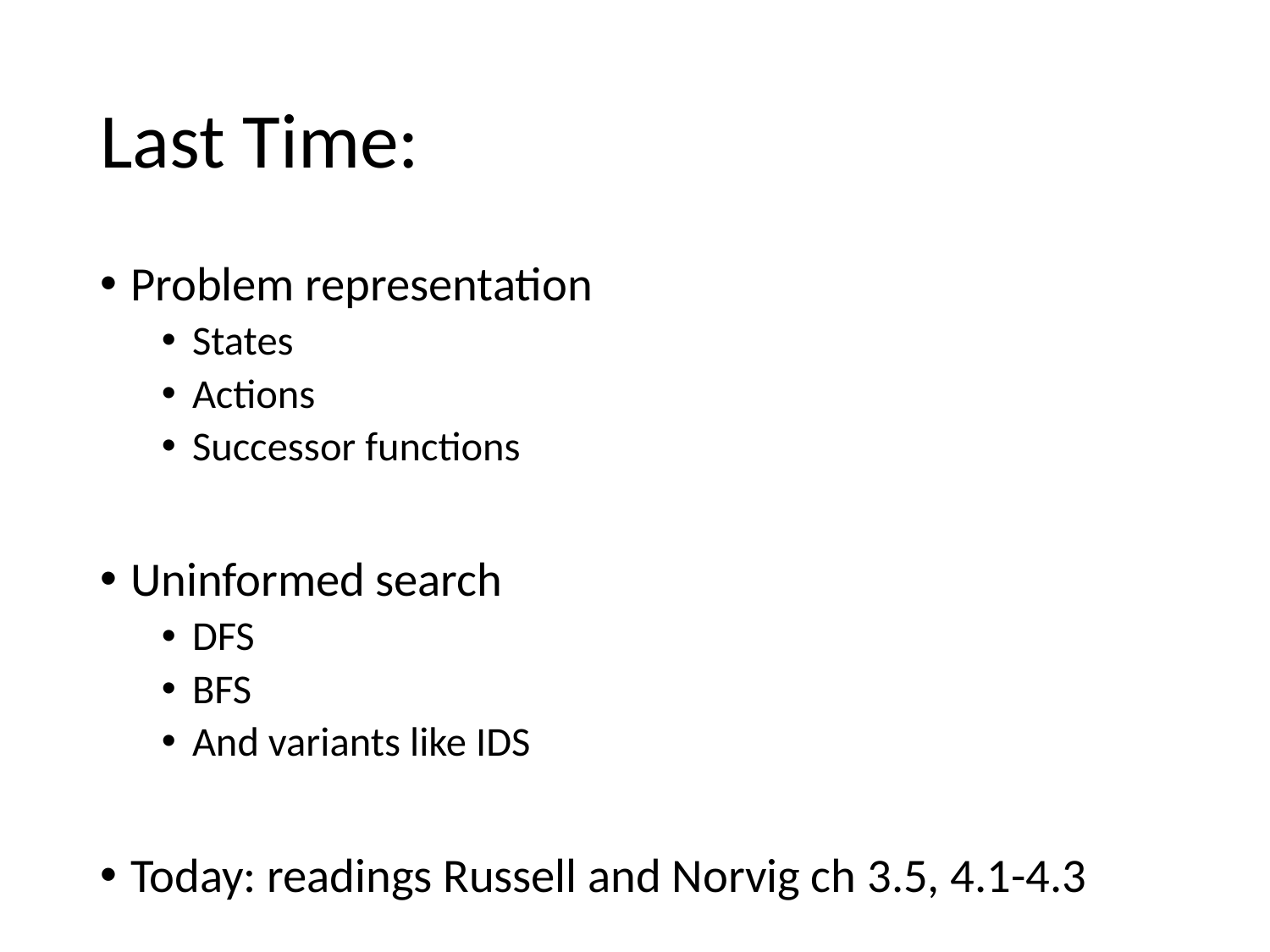

# Last Time:
Problem representation
States
Actions
Successor functions

Uninformed search
DFS
BFS
And variants like IDS

Today: readings Russell and Norvig ch 3.5, 4.1-4.3